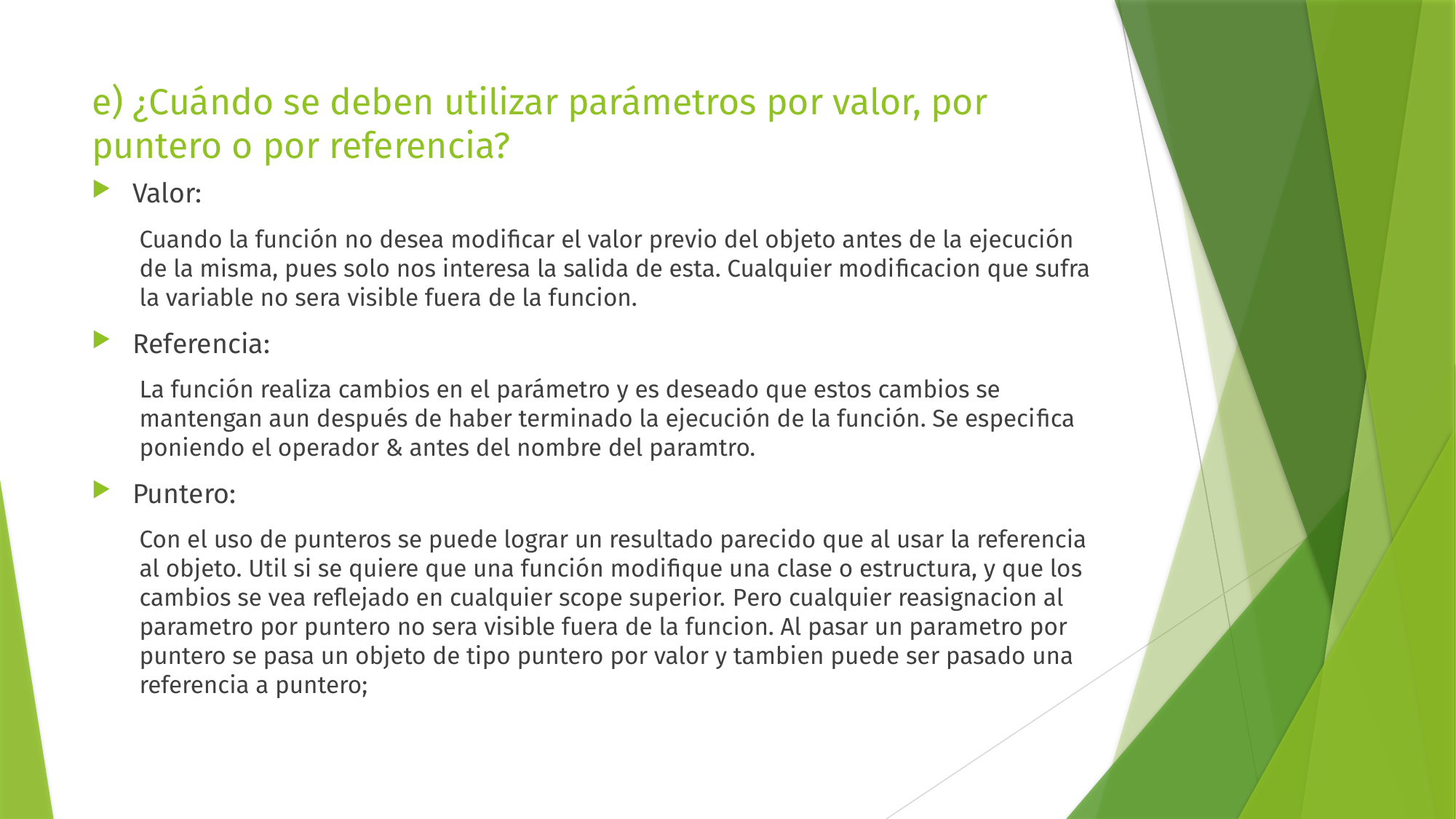

# e) ¿Cuándo se deben utilizar parámetros por valor, por puntero o por referencia?
Valor:
Cuando la función no desea modificar el valor previo del objeto antes de la ejecución de la misma, pues solo nos interesa la salida de esta. Cualquier modificacion que sufra la variable no sera visible fuera de la funcion.
Referencia:
La función realiza cambios en el parámetro y es deseado que estos cambios se mantengan aun después de haber terminado la ejecución de la función. Se especifica poniendo el operador & antes del nombre del paramtro.
Puntero:
Con el uso de punteros se puede lograr un resultado parecido que al usar la referencia al objeto. Util si se quiere que una función modifique una clase o estructura, y que los cambios se vea reflejado en cualquier scope superior. Pero cualquier reasignacion al parametro por puntero no sera visible fuera de la funcion. Al pasar un parametro por puntero se pasa un objeto de tipo puntero por valor y tambien puede ser pasado una referencia a puntero;